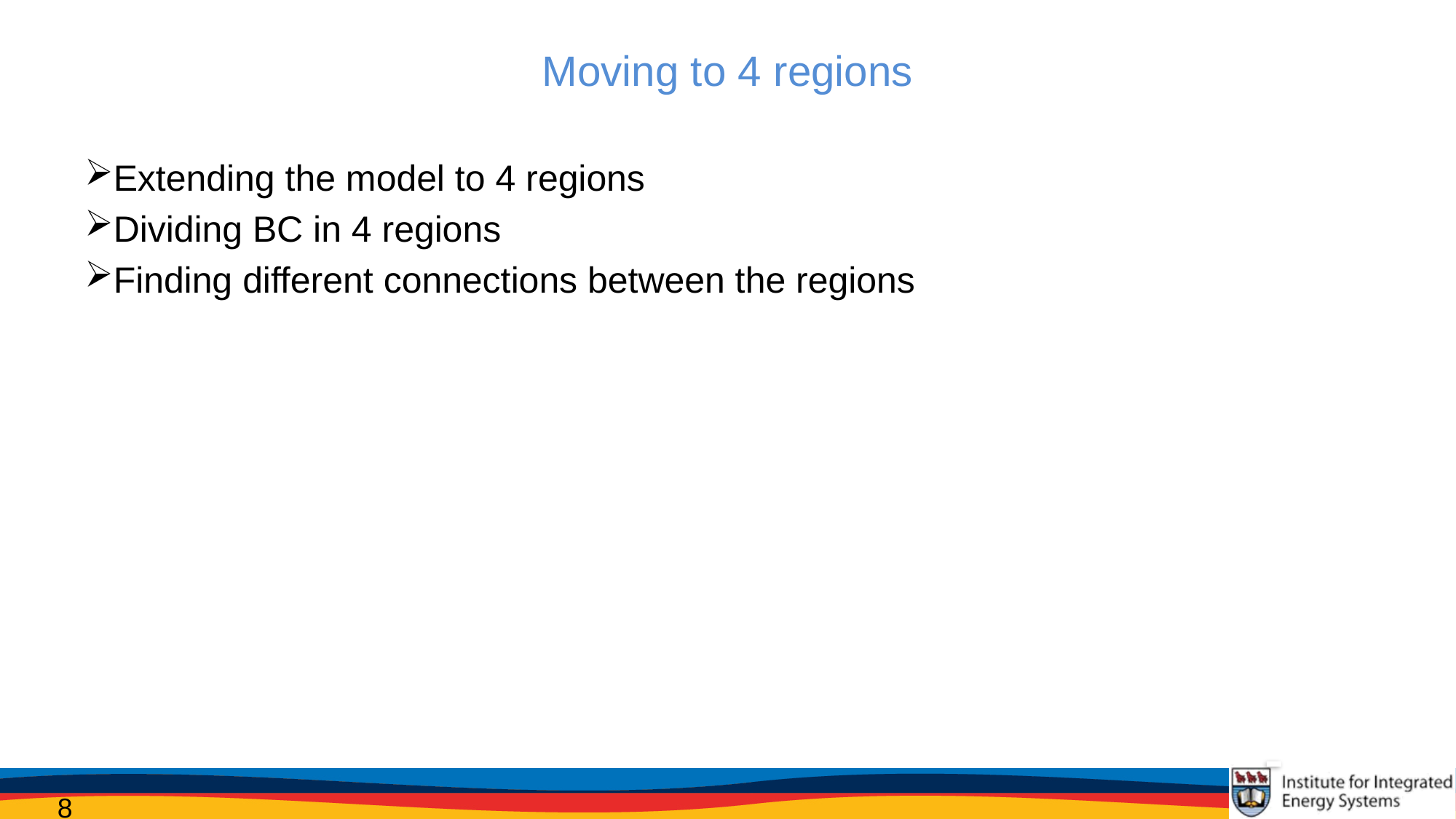

# Moving to 4 regions
Extending the model to 4 regions
Dividing BC in 4 regions
Finding different connections between the regions